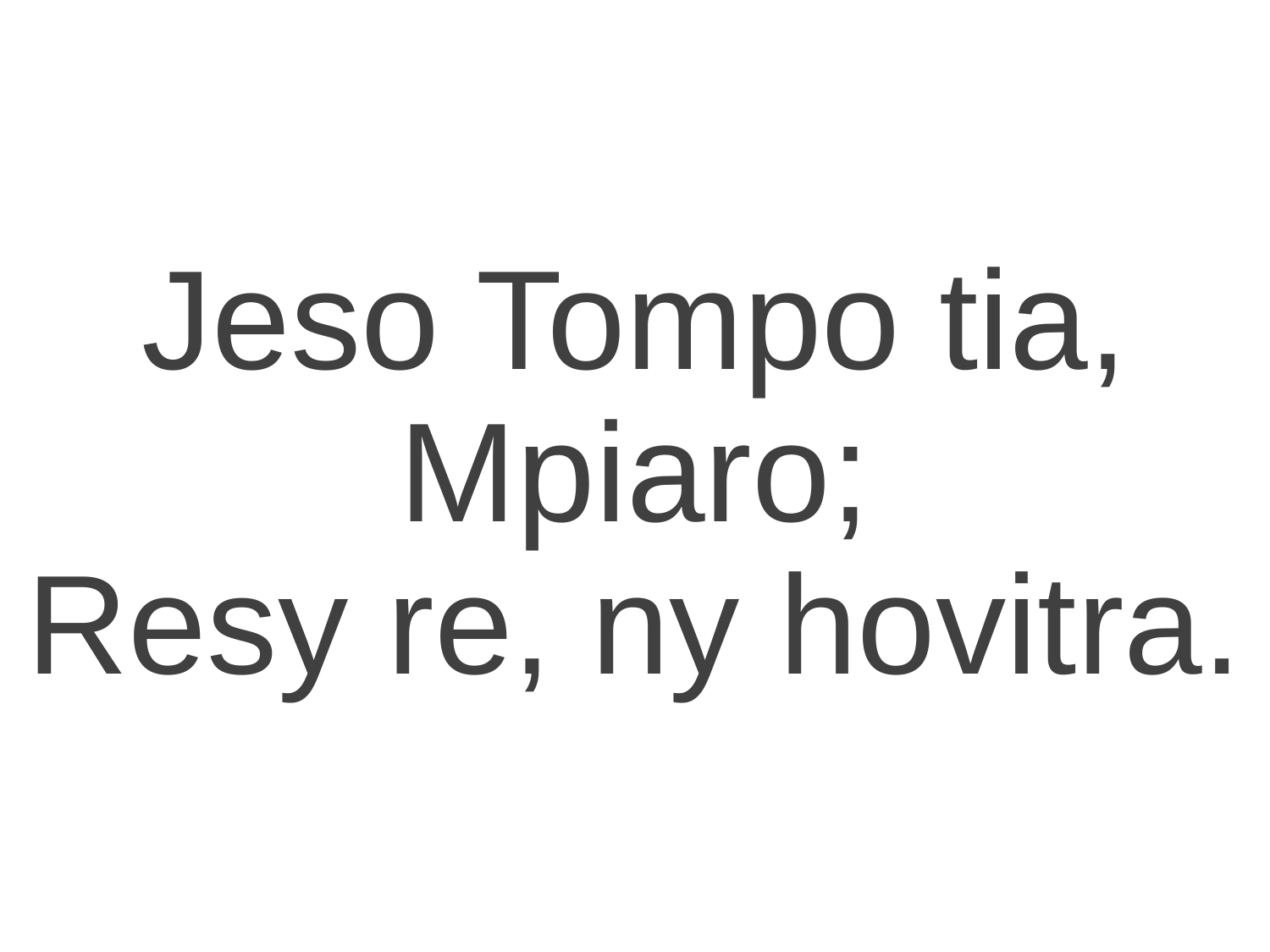

Jeso Tompo tia, Mpiaro;
Resy re, ny hovitra.